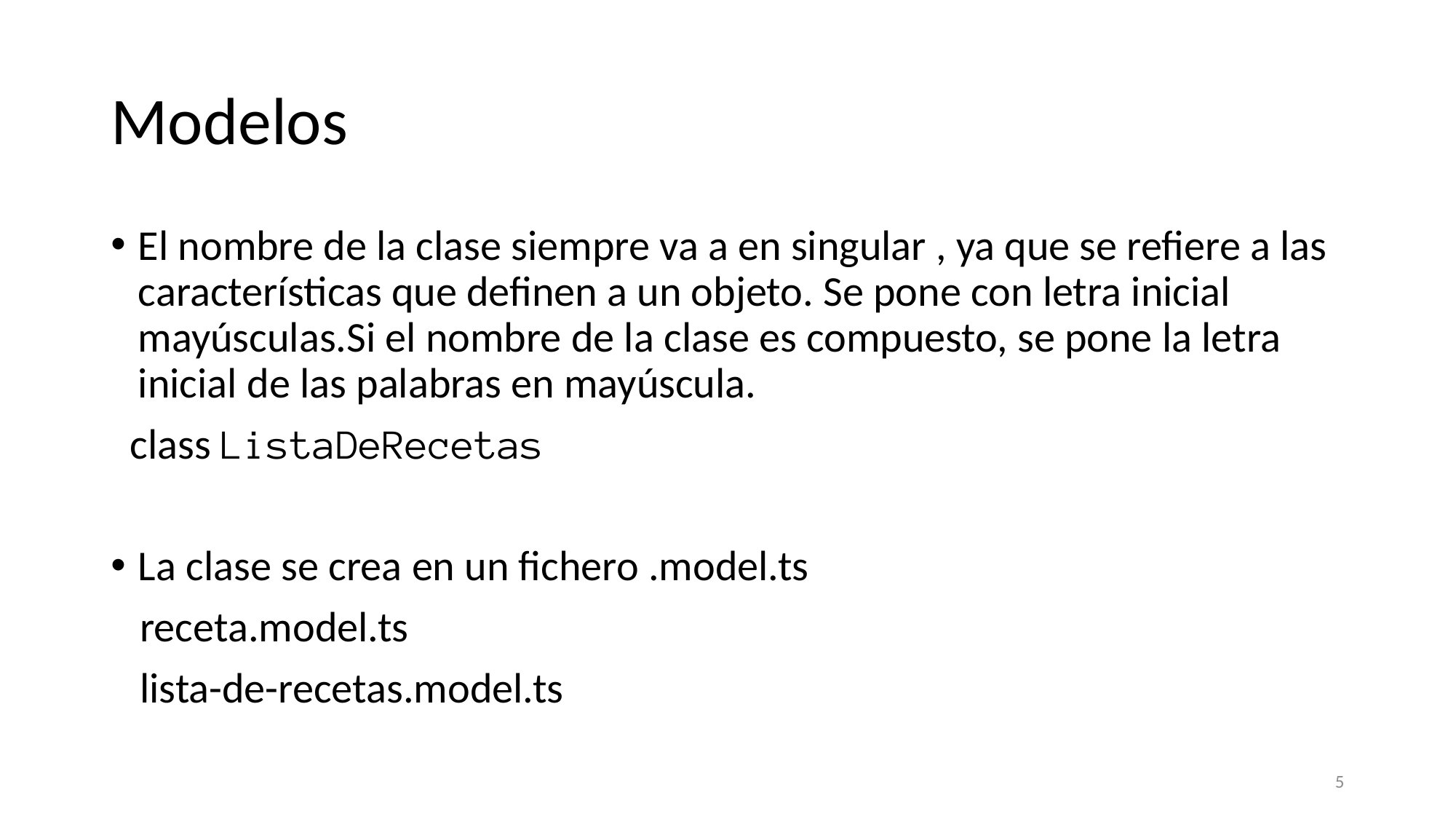

# Modelos
El nombre de la clase siempre va a en singular , ya que se refiere a las características que definen a un objeto. Se pone con letra inicial mayúsculas.Si el nombre de la clase es compuesto, se pone la letra inicial de las palabras en mayúscula.
  class ListaDeRecetas

La clase se crea en un fichero .model.ts
   receta.model.ts
   lista-de-recetas.model.ts
5